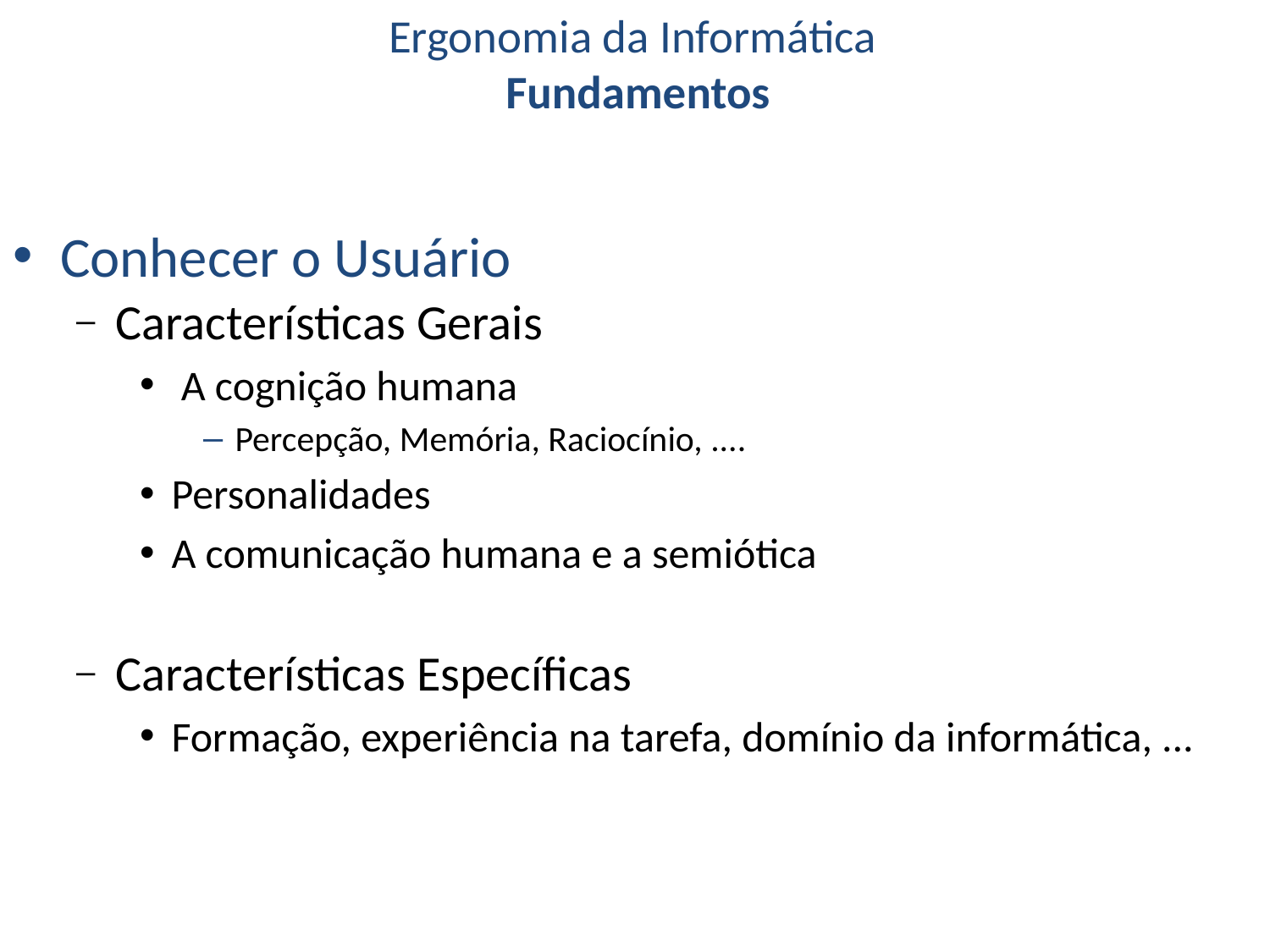

# Ergonomia da Informática Fundamentos
Conhecer o Usuário
Características Gerais
 A cognição humana
Percepção, Memória, Raciocínio, ....
Personalidades
A comunicação humana e a semiótica

Características Específicas
Formação, experiência na tarefa, domínio da informática, ...